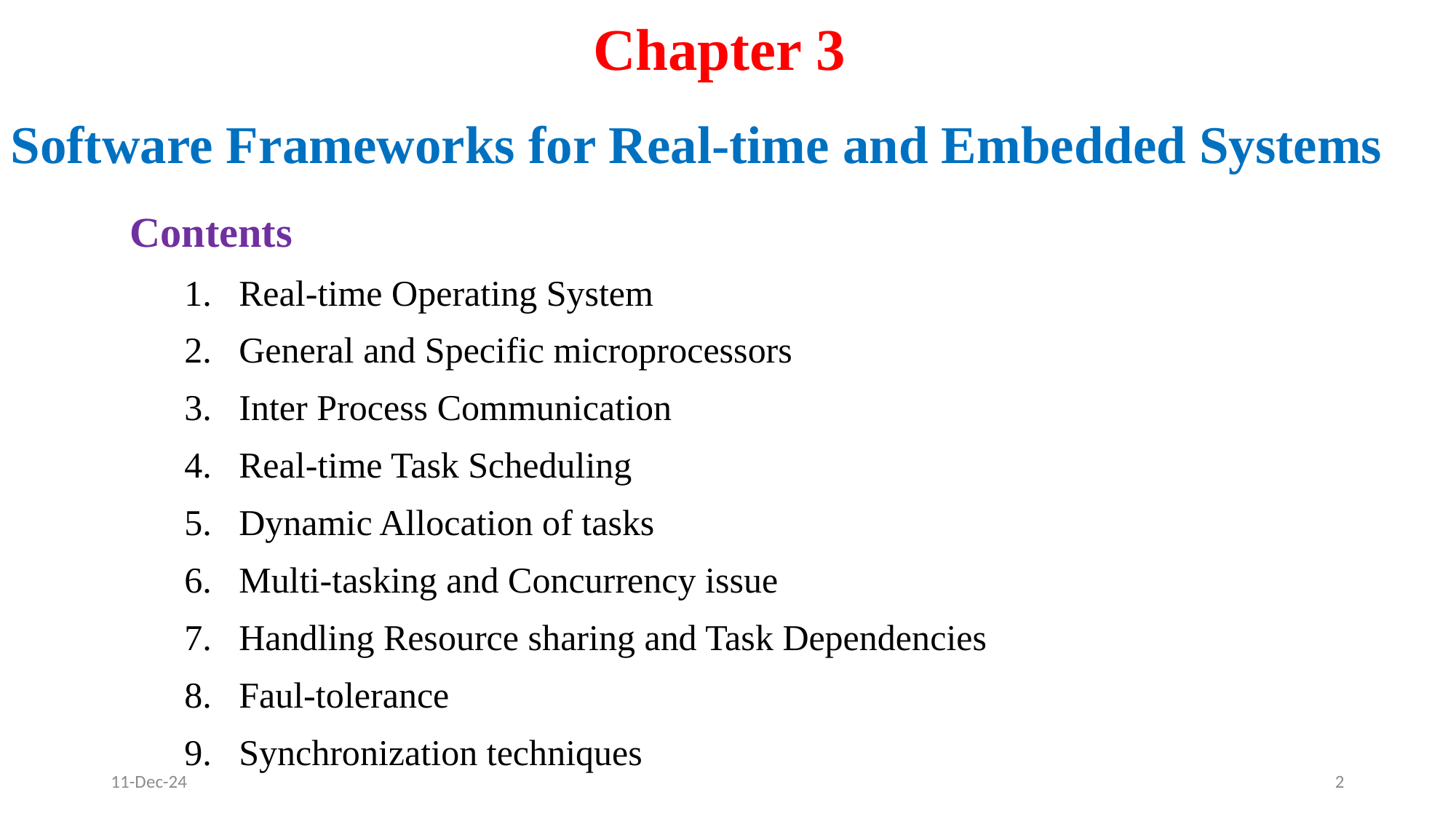

# Chapter 3
Software Frameworks for Real-time and Embedded Systems
Contents
Real-time Operating System
General and Specific microprocessors
Inter Process Communication
Real-time Task Scheduling
Dynamic Allocation of tasks
Multi-tasking and Concurrency issue
Handling Resource sharing and Task Dependencies
Faul-tolerance
Synchronization techniques
11-Dec-24
2